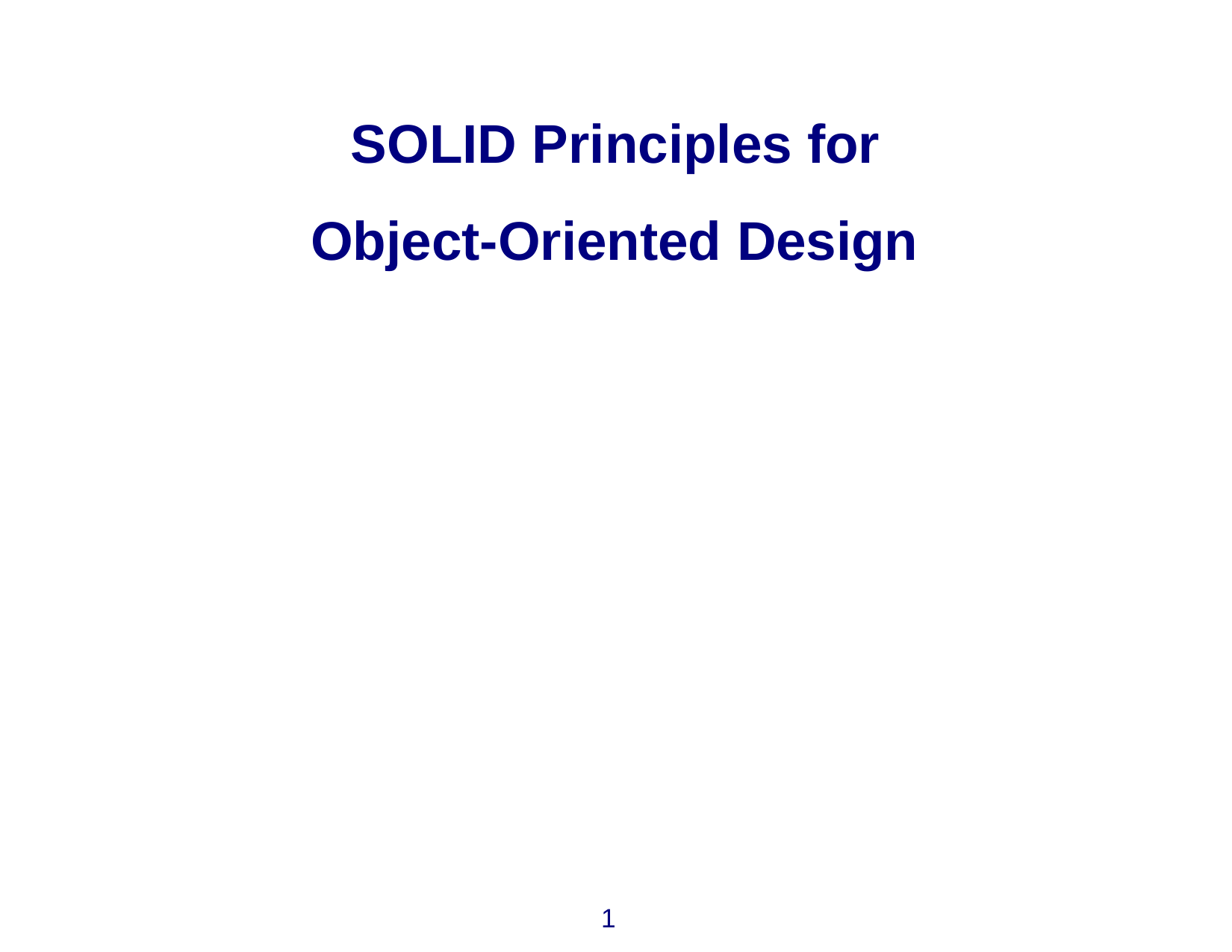

# SOLID Principles for Object-Oriented Design
1